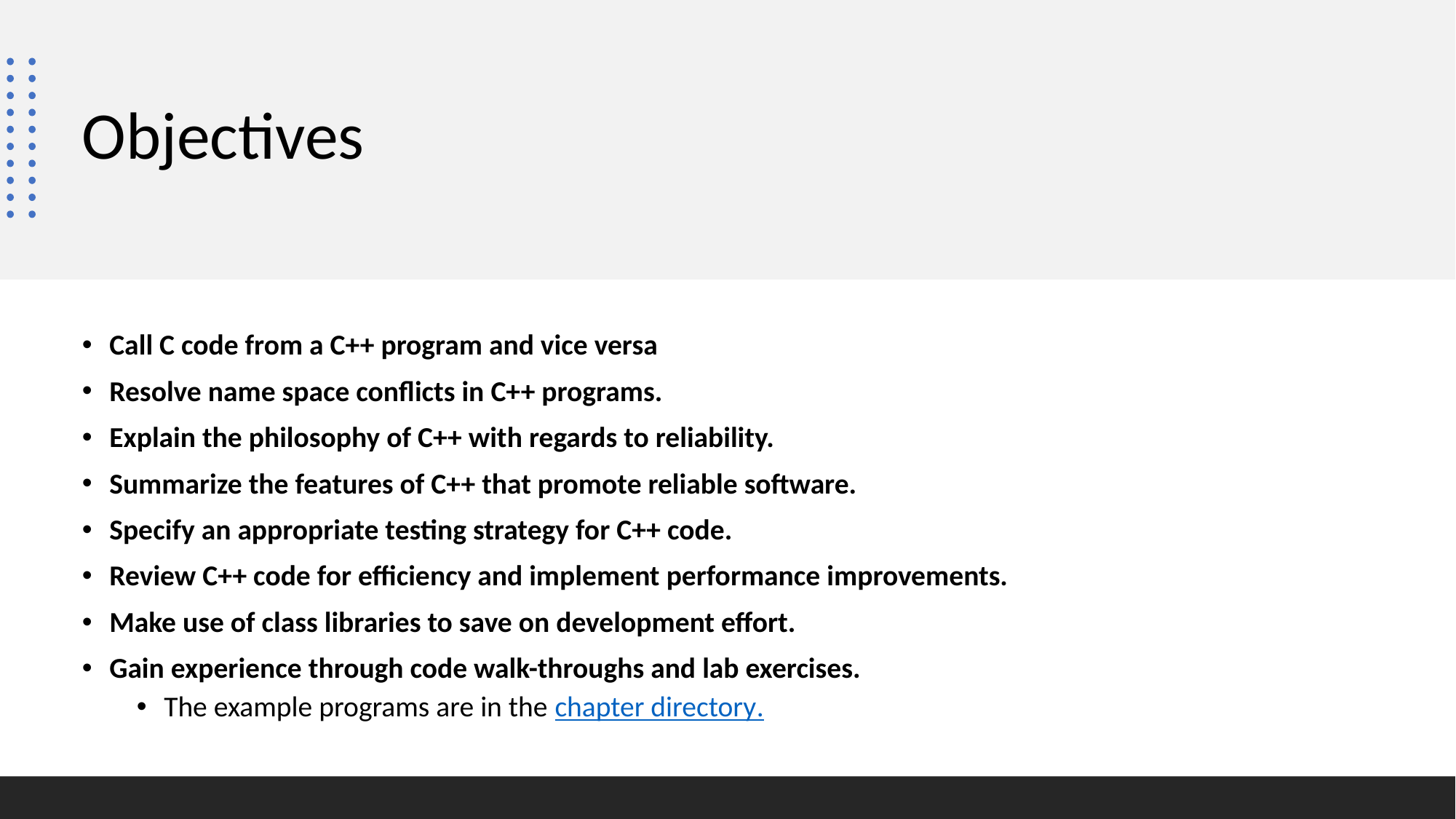

# Objectives

Call C code from a C++ program and vice versa
Resolve name space conflicts in C++ programs.
Explain the philosophy of C++ with regards to reliability.
Summarize the features of C++ that promote reliable software.
Specify an appropriate testing strategy for C++ code.
Review C++ code for efficiency and implement performance improvements.
Make use of class libraries to save on development effort.
Gain experience through code walk-throughs and lab exercises.
The example programs are in the chapter directory.